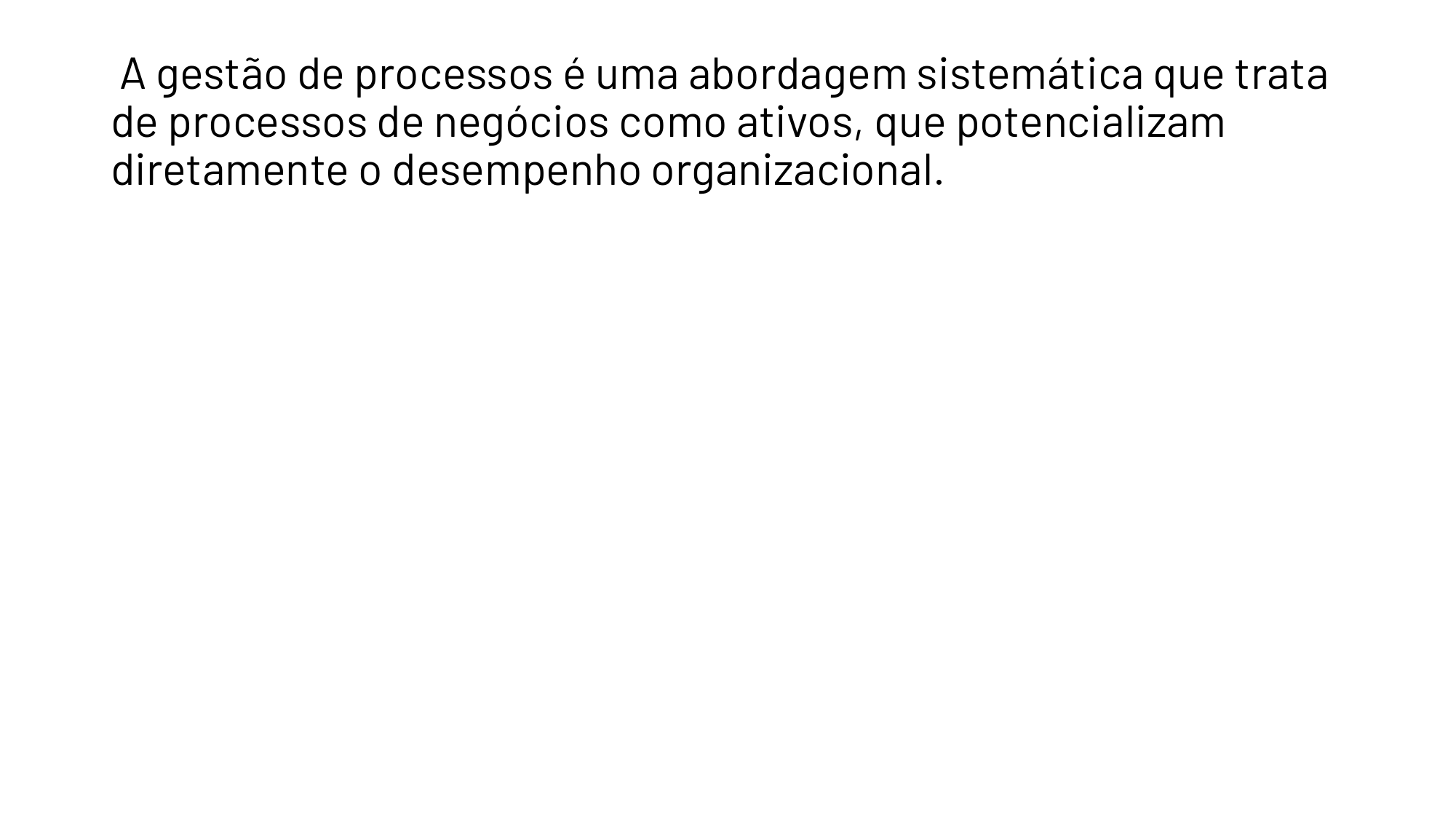

# A gestão de processos é uma abordagem sistemática que trata de processos de negócios como ativos, que potencializam diretamente o desempenho organizacional.